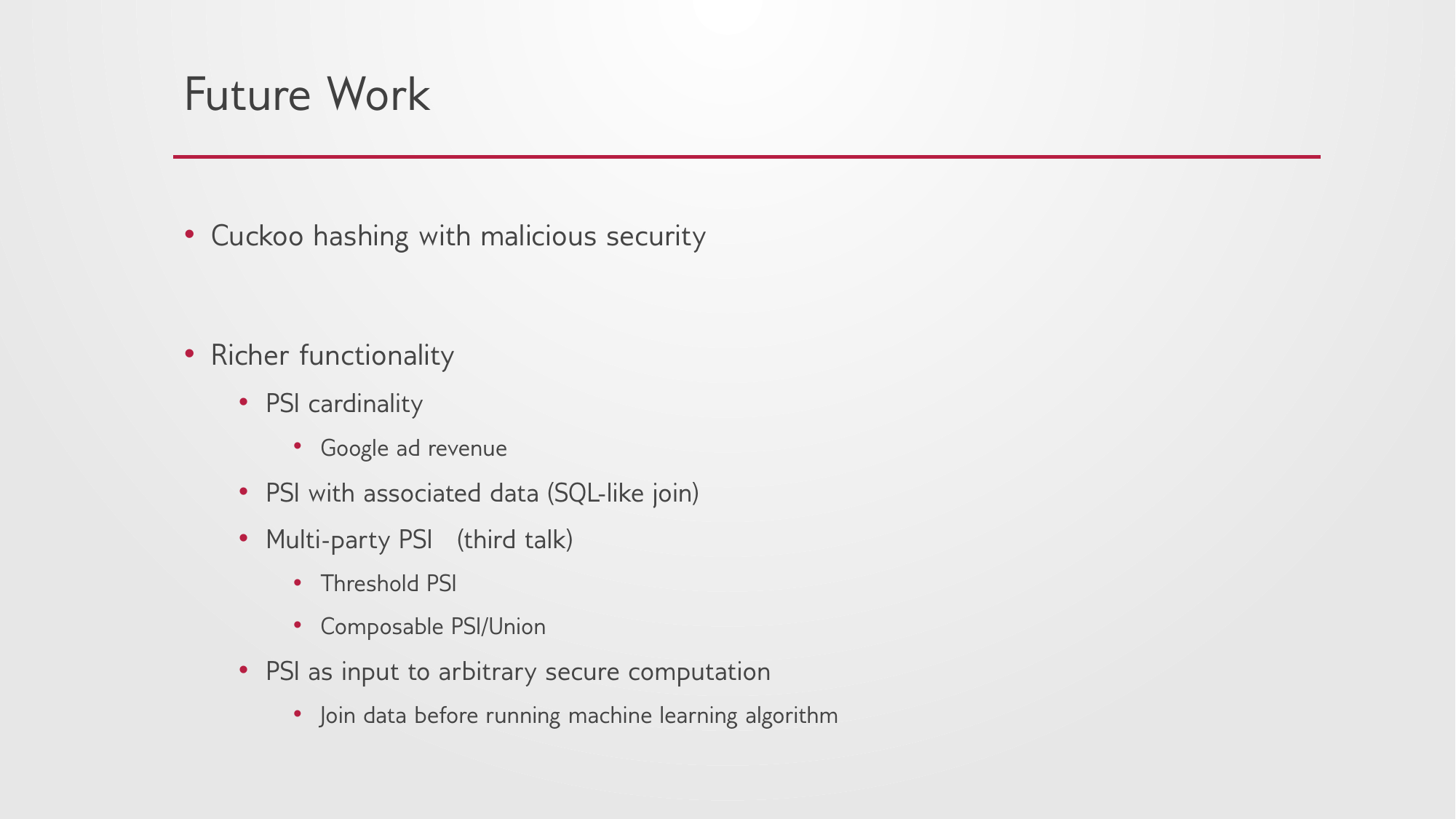

# Future Work
Cuckoo hashing with malicious security

Richer functionality
PSI cardinality
Google ad revenue
PSI with associated data (SQL-like join)
Multi-party PSI   (third talk)
Threshold PSI
Composable PSI/Union
PSI as input to arbitrary secure computation
Join data before running machine learning algorithm